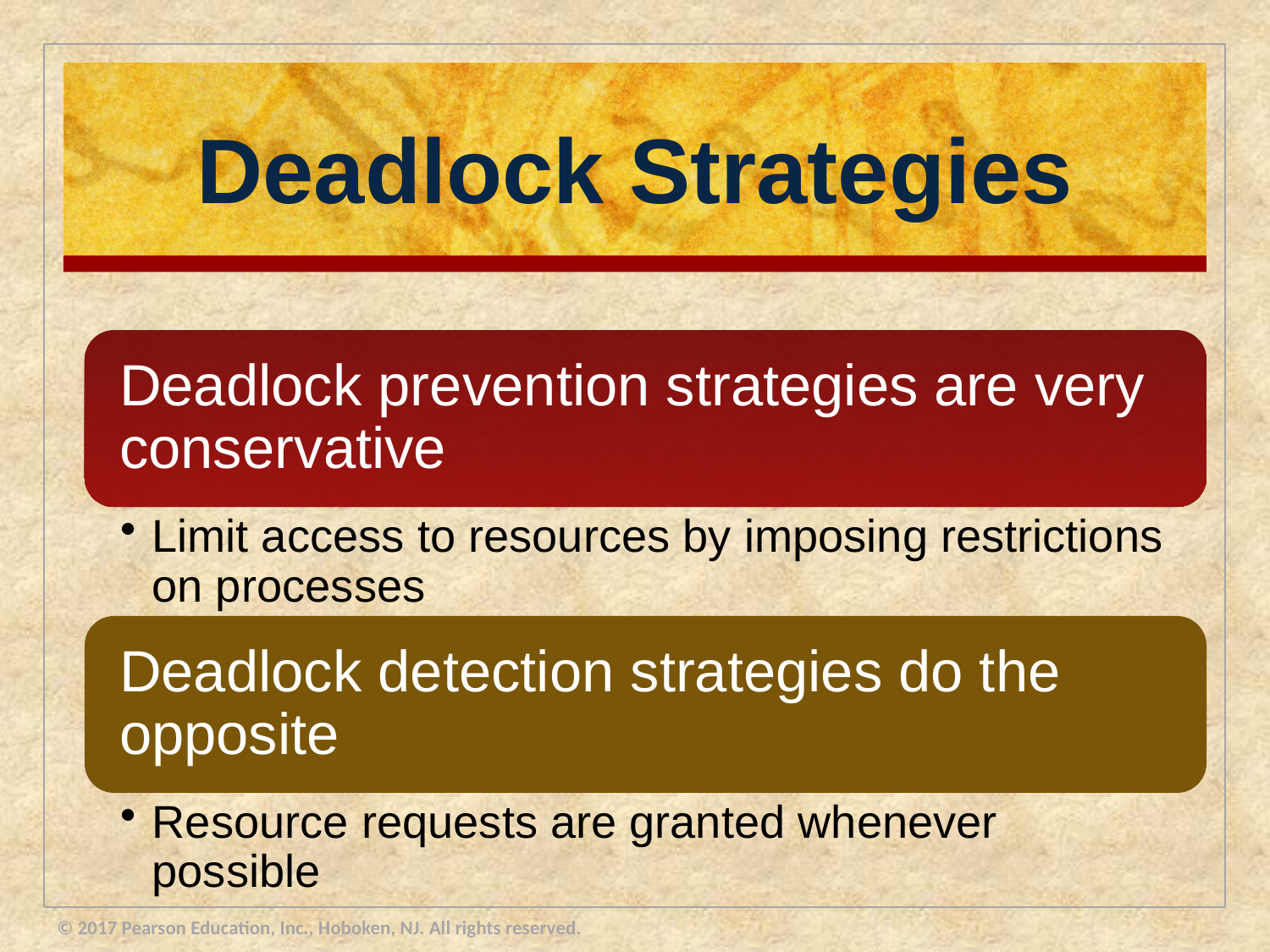

# Deadlock Strategies
Deadlock prevention strategies are very conservative
Limit access to resources by imposing restrictions on processes
Deadlock detection strategies do the opposite
Resource requests are granted whenever possible
© 2017 Pearson Education, Inc., Hoboken, NJ. All rights reserved.